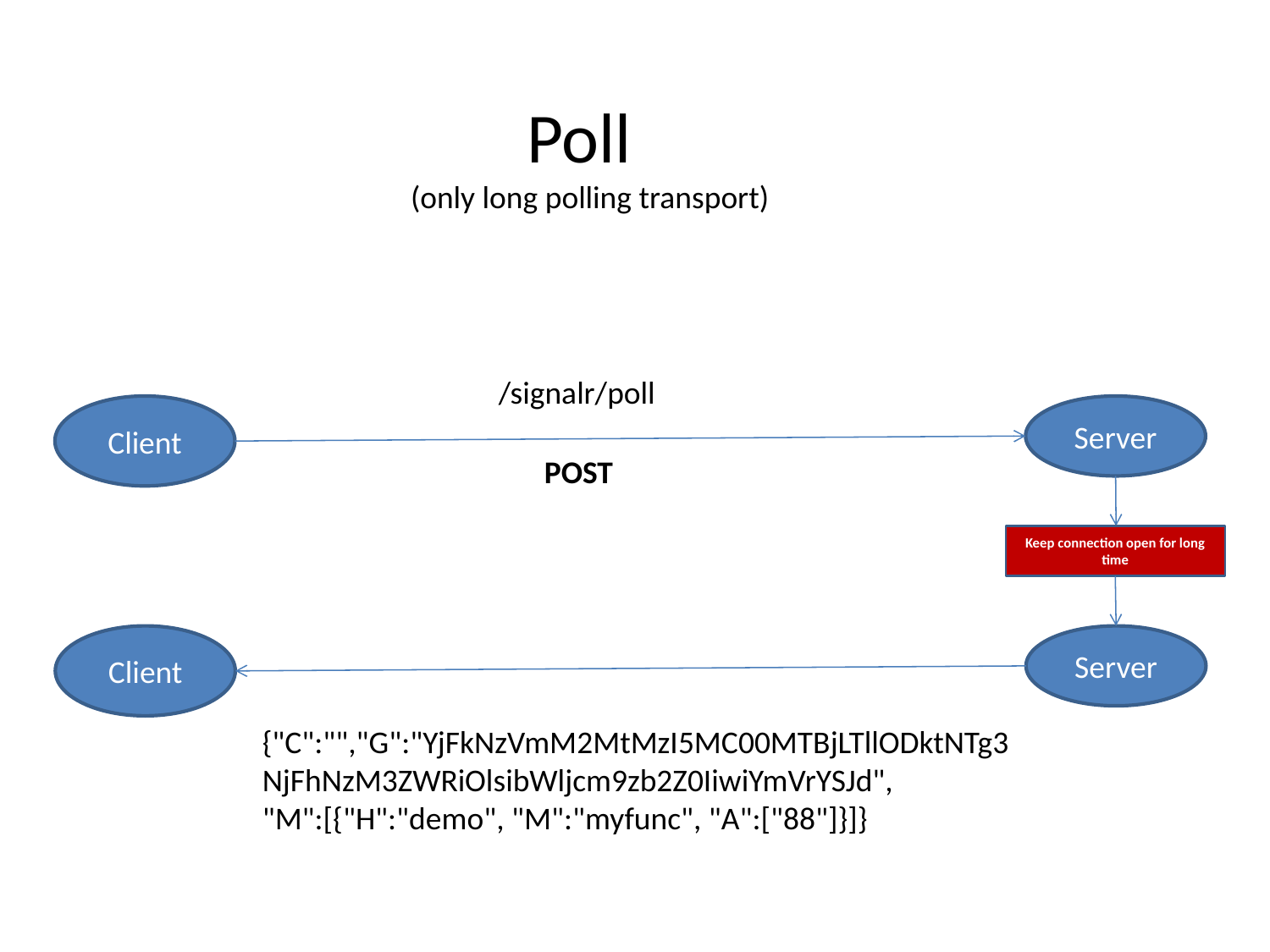

Poll
(only long polling transport)
/signalr/poll
Client
Server
POST
Keep connection open for long time
Client
Server
{"C":"","G":"YjFkNzVmM2MtMzI5MC00MTBjLTllODktNTg3
NjFhNzM3ZWRiOlsibWljcm9zb2Z0IiwiYmVrYSJd",
"M":[{"H":"demo", "M":"myfunc", "A":["88"]}]}